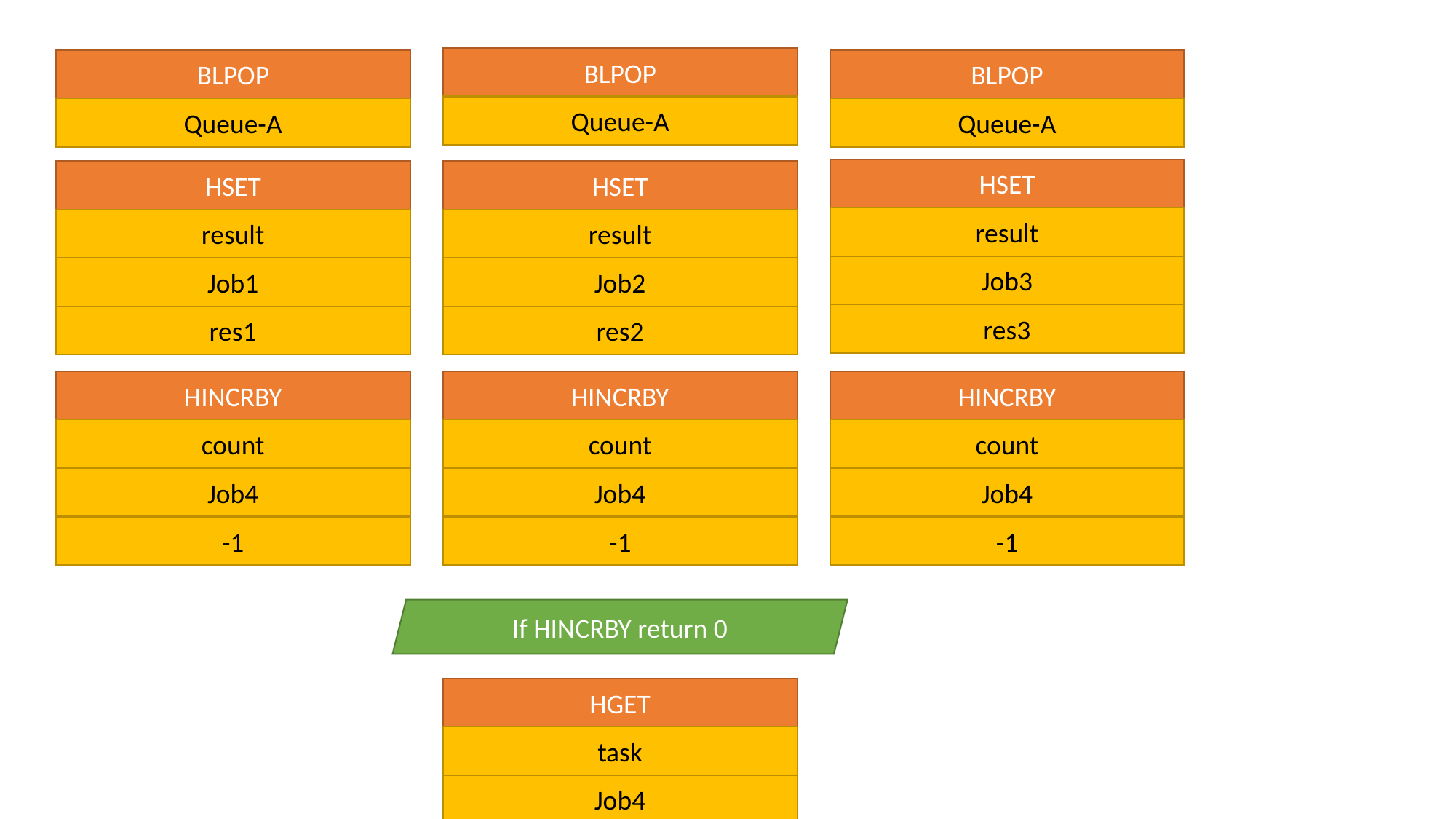

BLPOP
BLPOP
BLPOP
Queue-A
Queue-A
Queue-A
HSET
HSET
HSET
result
result
result
Job3
Job1
Job2
res3
res1
res2
HINCRBY
HINCRBY
HINCRBY
count
count
count
Job4
Job4
Job4
-1
-1
-1
If HINCRBY return 0
HGET
task
Job4
RPUSH
Queue-B
{id:Job4,type:B}